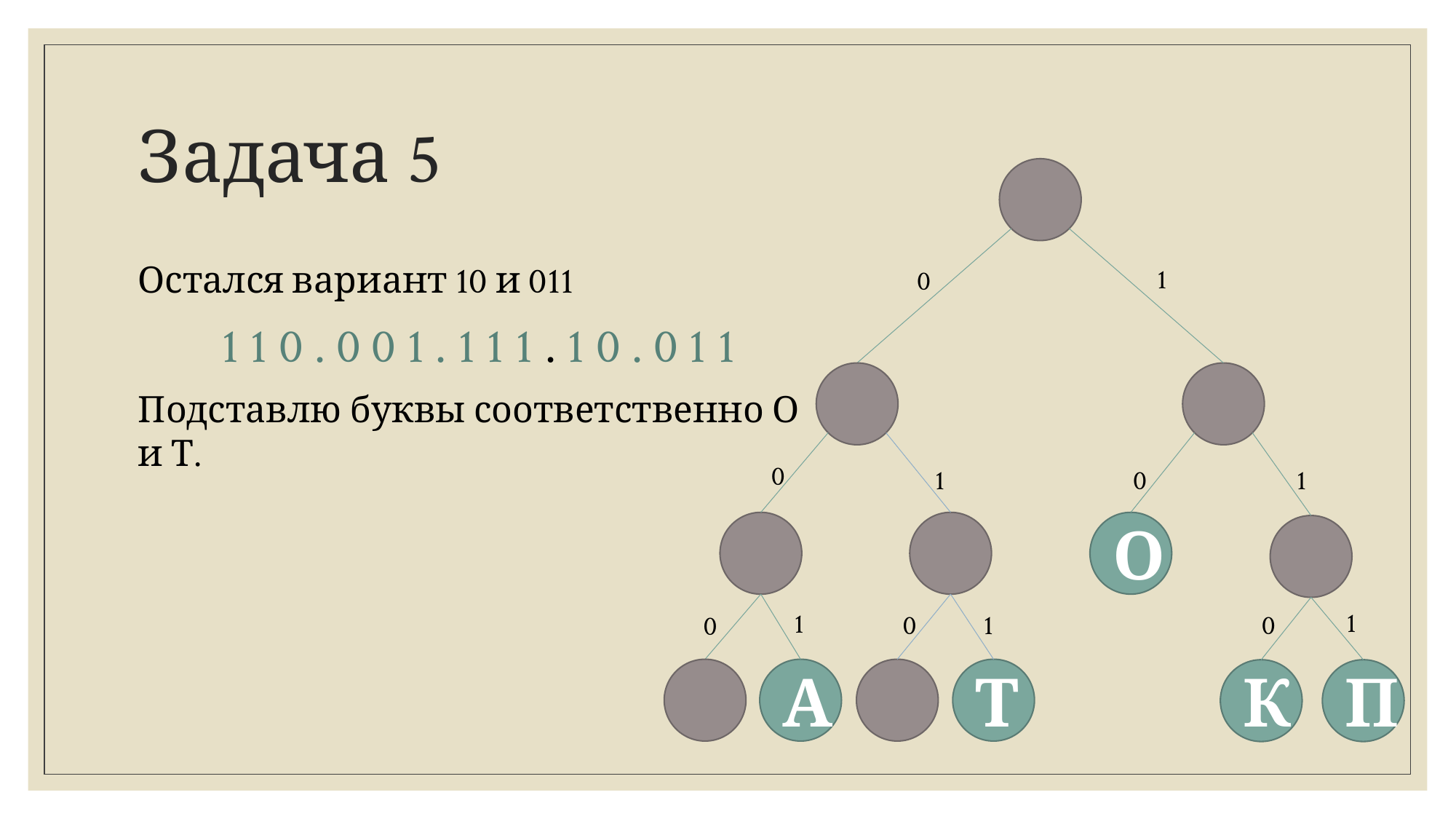

# Задача 5

Остался вариант 10 и 011
1 1 0 . 0 0 1 . 1 1 1 . 1 0 . 0 1 1
Подставлю буквы соответственно О и Т.
1
0

0
1
1
0

О

1
1
0
0
1
0

А

Т
К
П